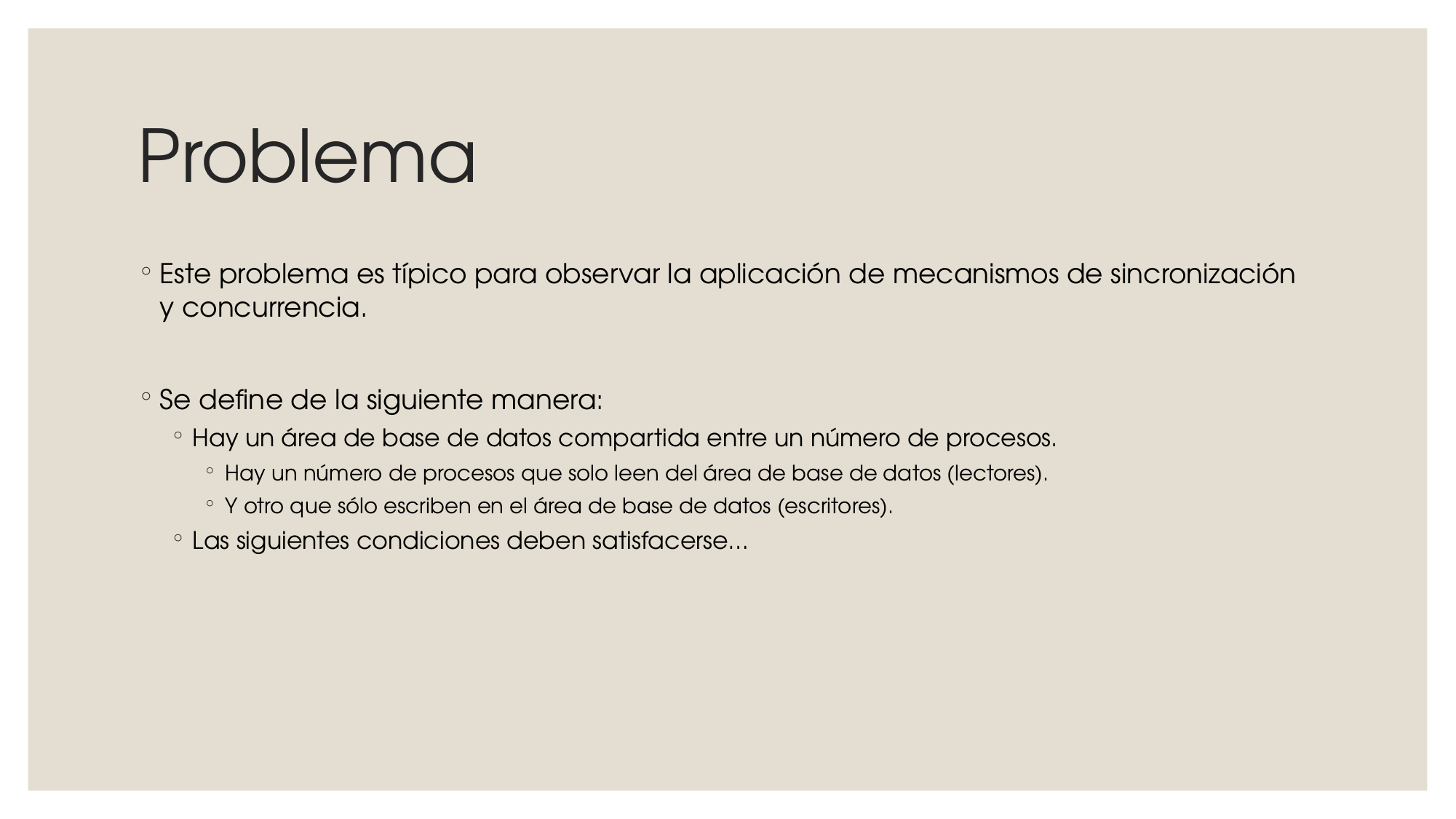

# Problema
Este problema es típico para observar la aplicación de mecanismos de sincronización y concurrencia.

Se define de la siguiente manera:
Hay un área de base de datos compartida entre un número de procesos.
Hay un número de procesos que solo leen del área de base de datos (lectores).
Y otro que sólo escriben en el área de base de datos (escritores).
Las siguientes condiciones deben satisfacerse…